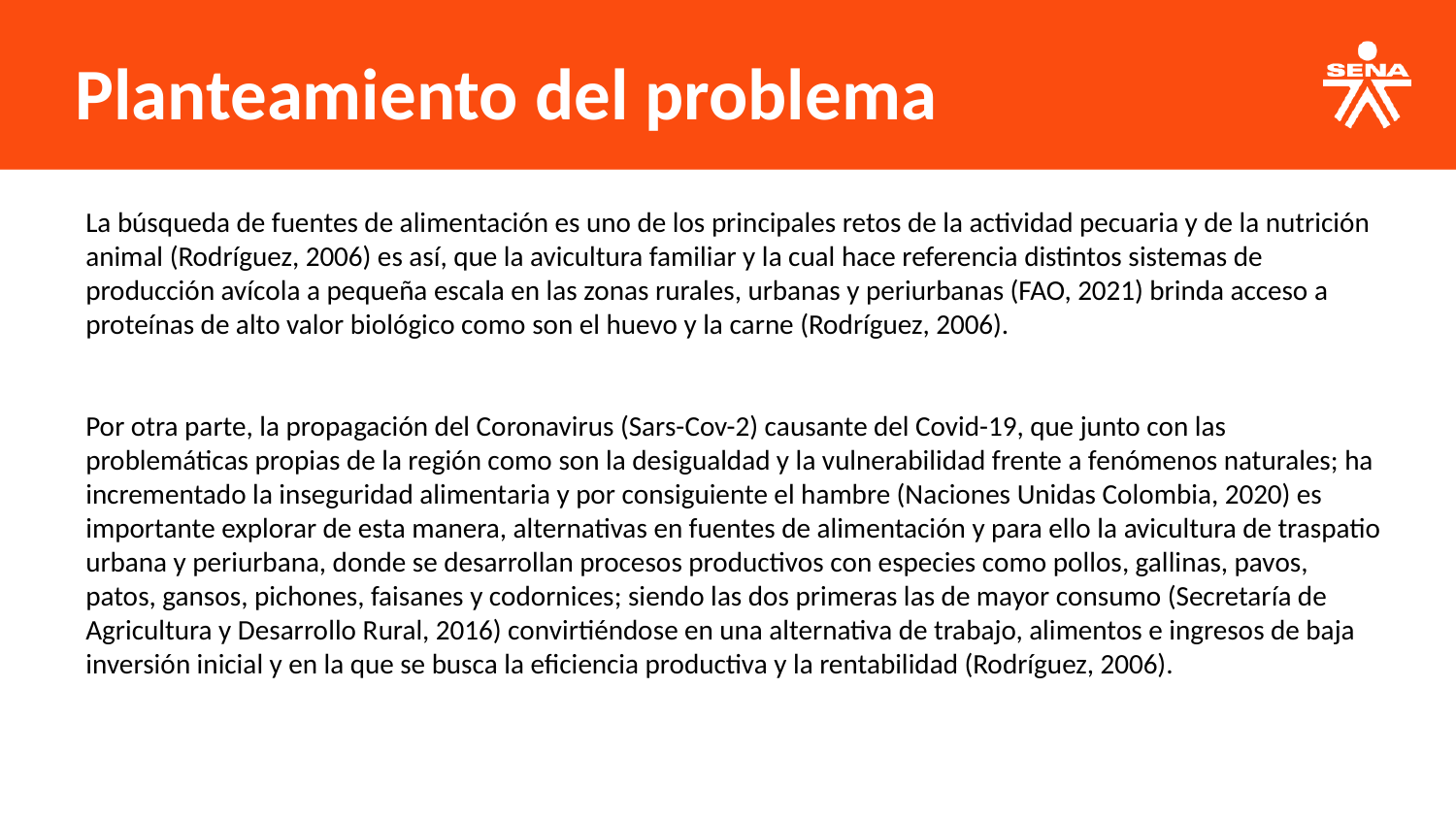

Planteamiento del problema
La búsqueda de fuentes de alimentación es uno de los principales retos de la actividad pecuaria y de la nutrición animal (Rodríguez, 2006) es así, que la avicultura familiar y la cual hace referencia distintos sistemas de producción avícola a pequeña escala en las zonas rurales, urbanas y periurbanas (FAO, 2021) brinda acceso a proteínas de alto valor biológico como son el huevo y la carne (Rodríguez, 2006).

Por otra parte, la propagación del Coronavirus (Sars-Cov-2) causante del Covid-19, que junto con las problemáticas propias de la región como son la desigualdad y la vulnerabilidad frente a fenómenos naturales; ha incrementado la inseguridad alimentaria y por consiguiente el hambre (Naciones Unidas Colombia, 2020) es importante explorar de esta manera, alternativas en fuentes de alimentación y para ello la avicultura de traspatio urbana y periurbana, donde se desarrollan procesos productivos con especies como pollos, gallinas, pavos, patos, gansos, pichones, faisanes y codornices; siendo las dos primeras las de mayor consumo (Secretaría de Agricultura y Desarrollo Rural, 2016) convirtiéndose en una alternativa de trabajo, alimentos e ingresos de baja inversión inicial y en la que se busca la eficiencia productiva y la rentabilidad (Rodríguez, 2006).